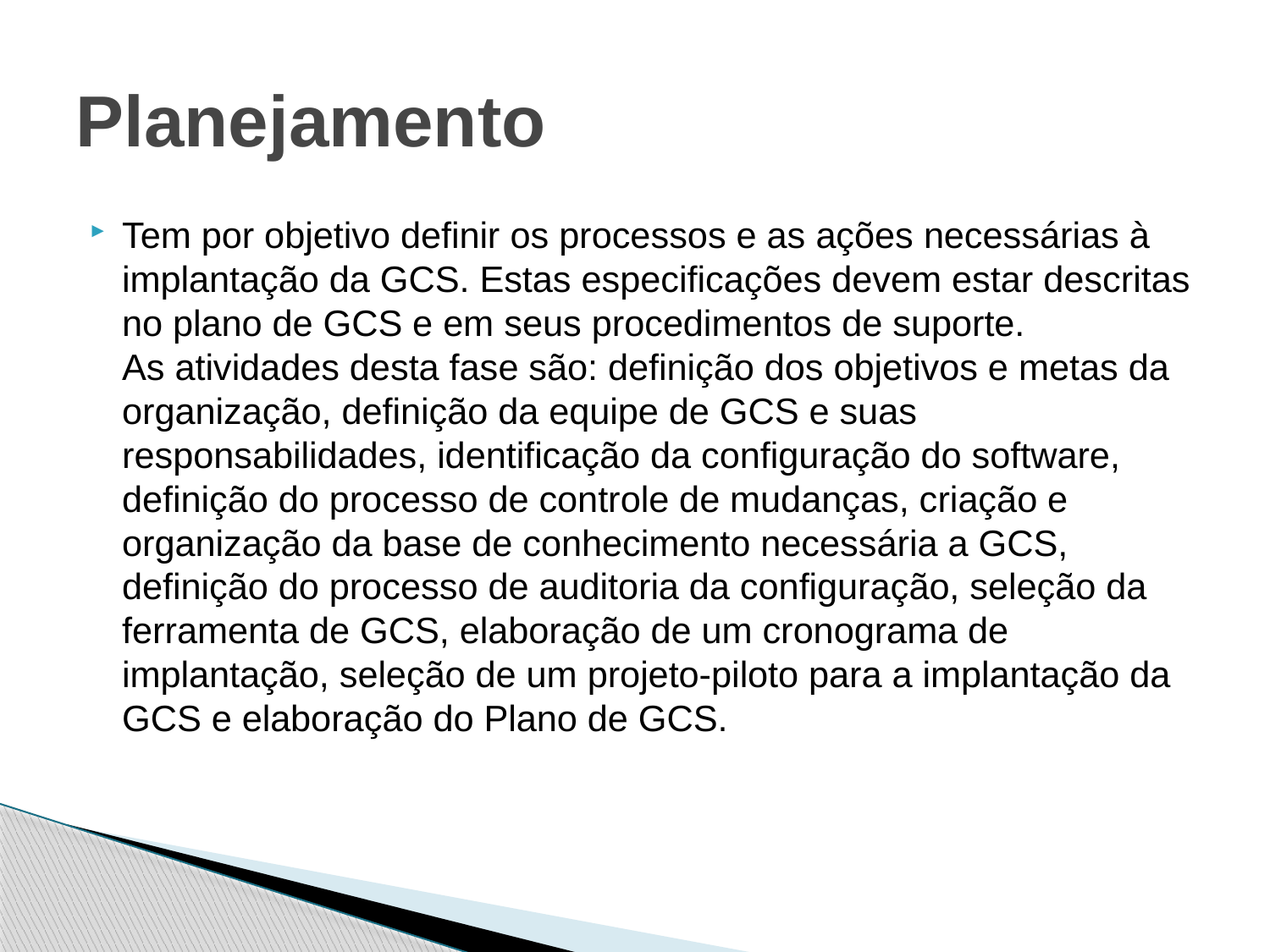

# Planejamento
Tem por objetivo definir os processos e as ações necessárias à implantação da GCS. Estas especificações devem estar descritas no plano de GCS e em seus procedimentos de suporte.
As atividades desta fase são: definição dos objetivos e metas da organização, definição da equipe de GCS e suas responsabilidades, identificação da configuração do software, definição do processo de controle de mudanças, criação e organização da base de conhecimento necessária a GCS, definição do processo de auditoria da configuração, seleção da ferramenta de GCS, elaboração de um cronograma de implantação, seleção de um projeto-piloto para a implantação da GCS e elaboração do Plano de GCS.